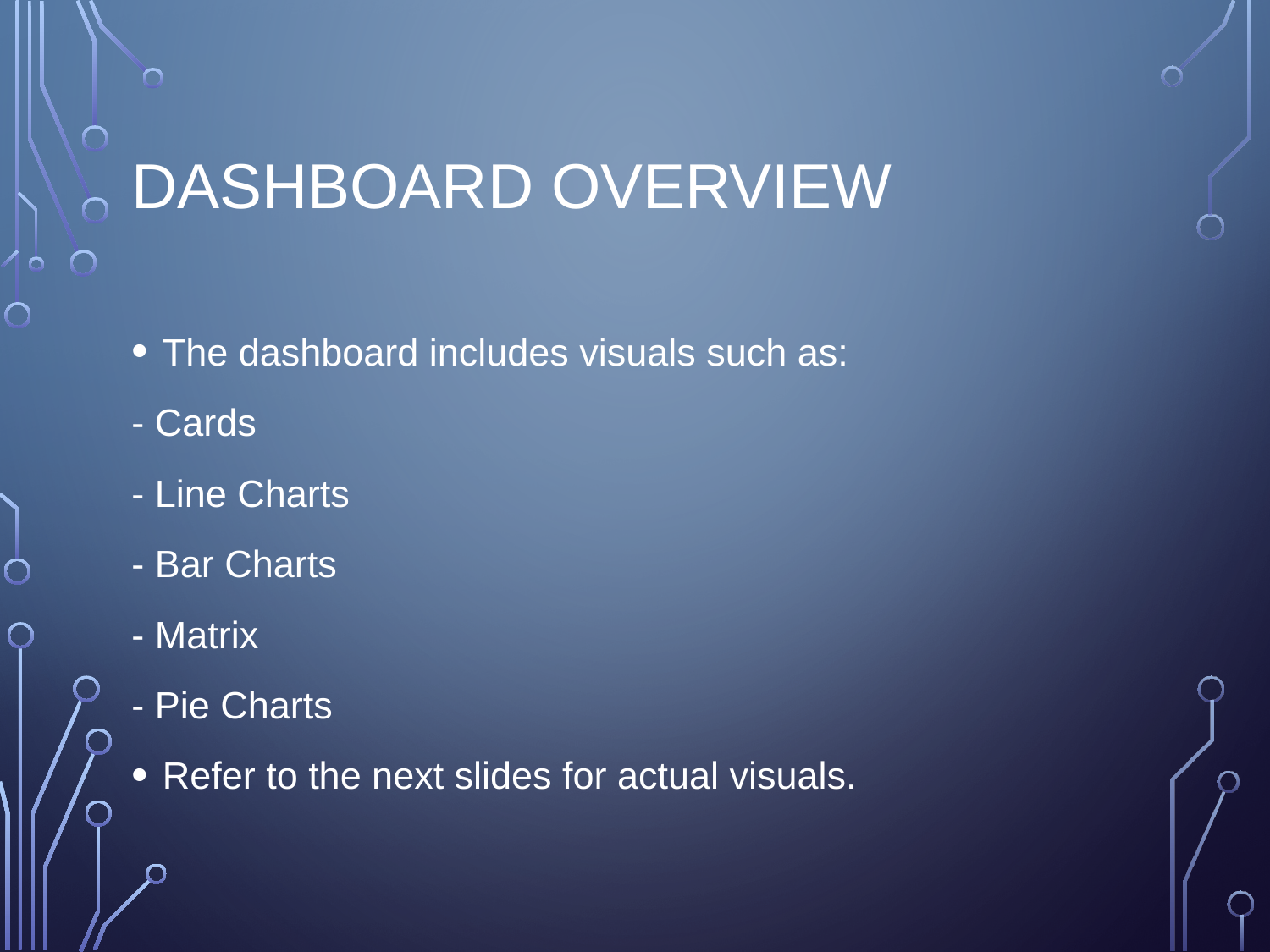

# Dashboard Overview
The dashboard includes visuals such as:
- Cards
- Line Charts
- Bar Charts
- Matrix
- Pie Charts
Refer to the next slides for actual visuals.